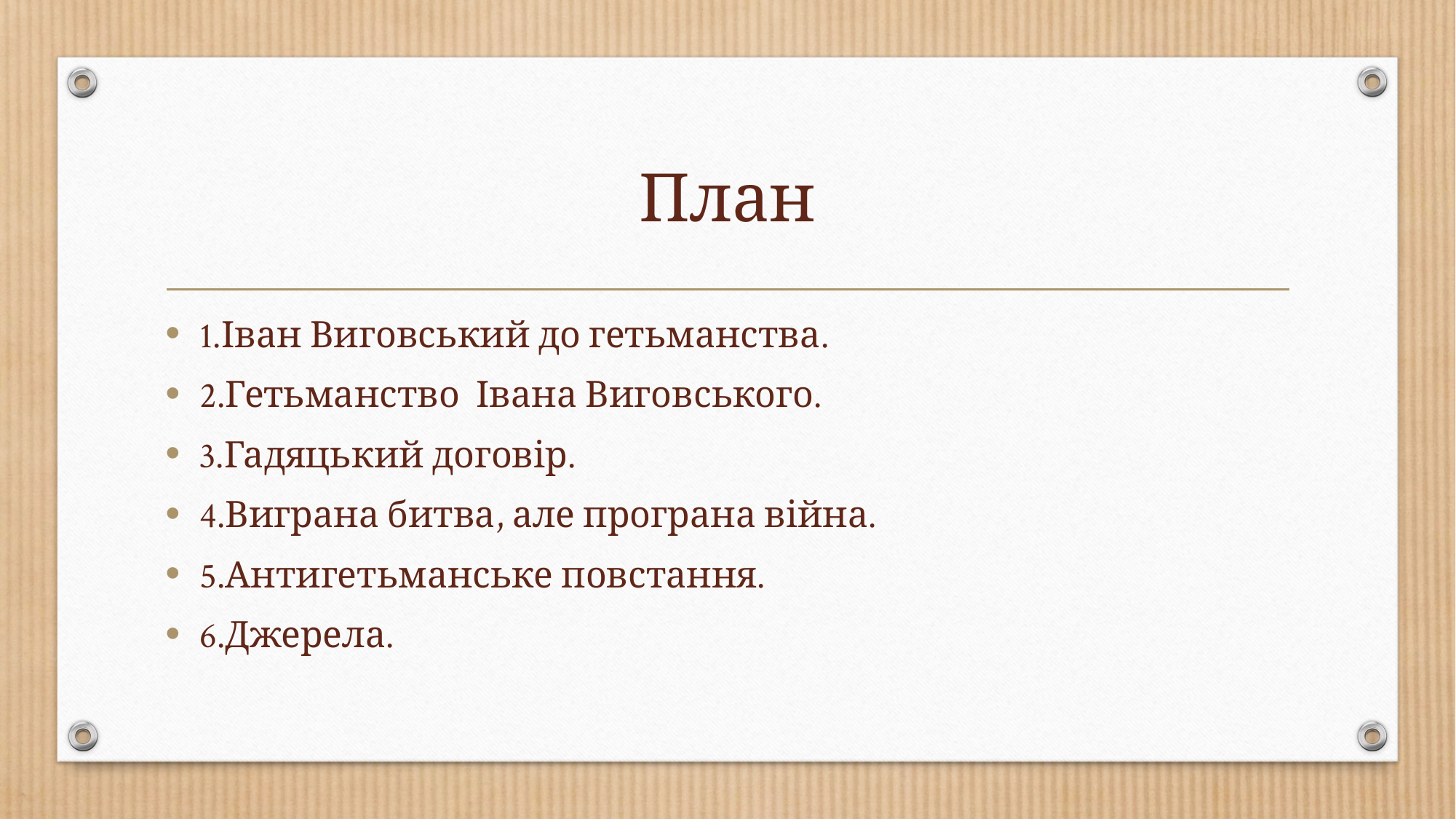

# План
1.Іван Виговський до гетьманства.
2.Гетьманство  Івана Виговського.
3.Гадяцький договір.
4.Виграна битва, але програна війна.
5.Антигетьманське повстання.
6.Джерела.